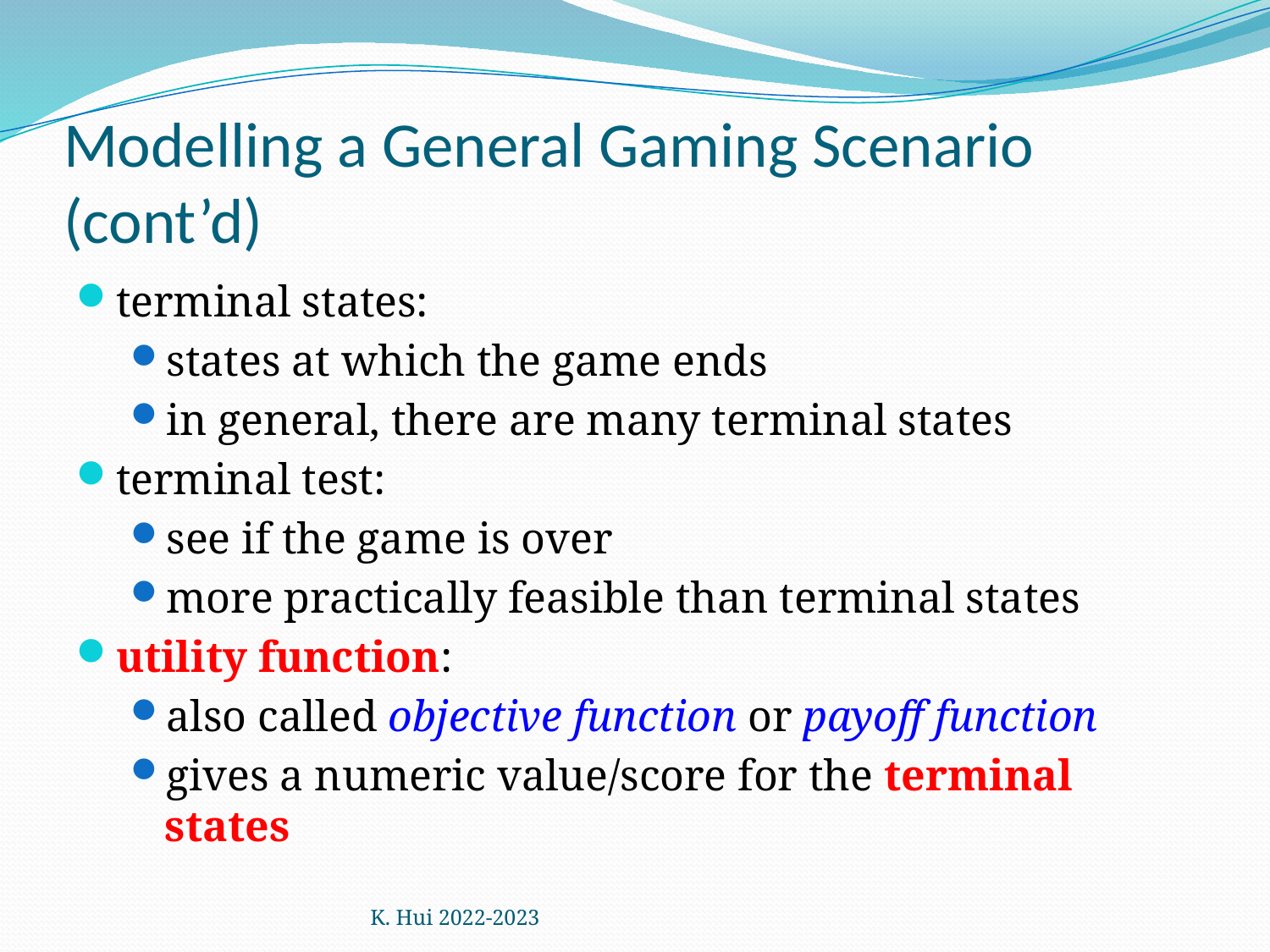

# Modelling a General Gaming Scenario (cont’d)
terminal states:
states at which the game ends
in general, there are many terminal states
terminal test:
see if the game is over
more practically feasible than terminal states
utility function:
also called objective function or payoff function
gives a numeric value/score for the terminal states
K. Hui 2022-2023